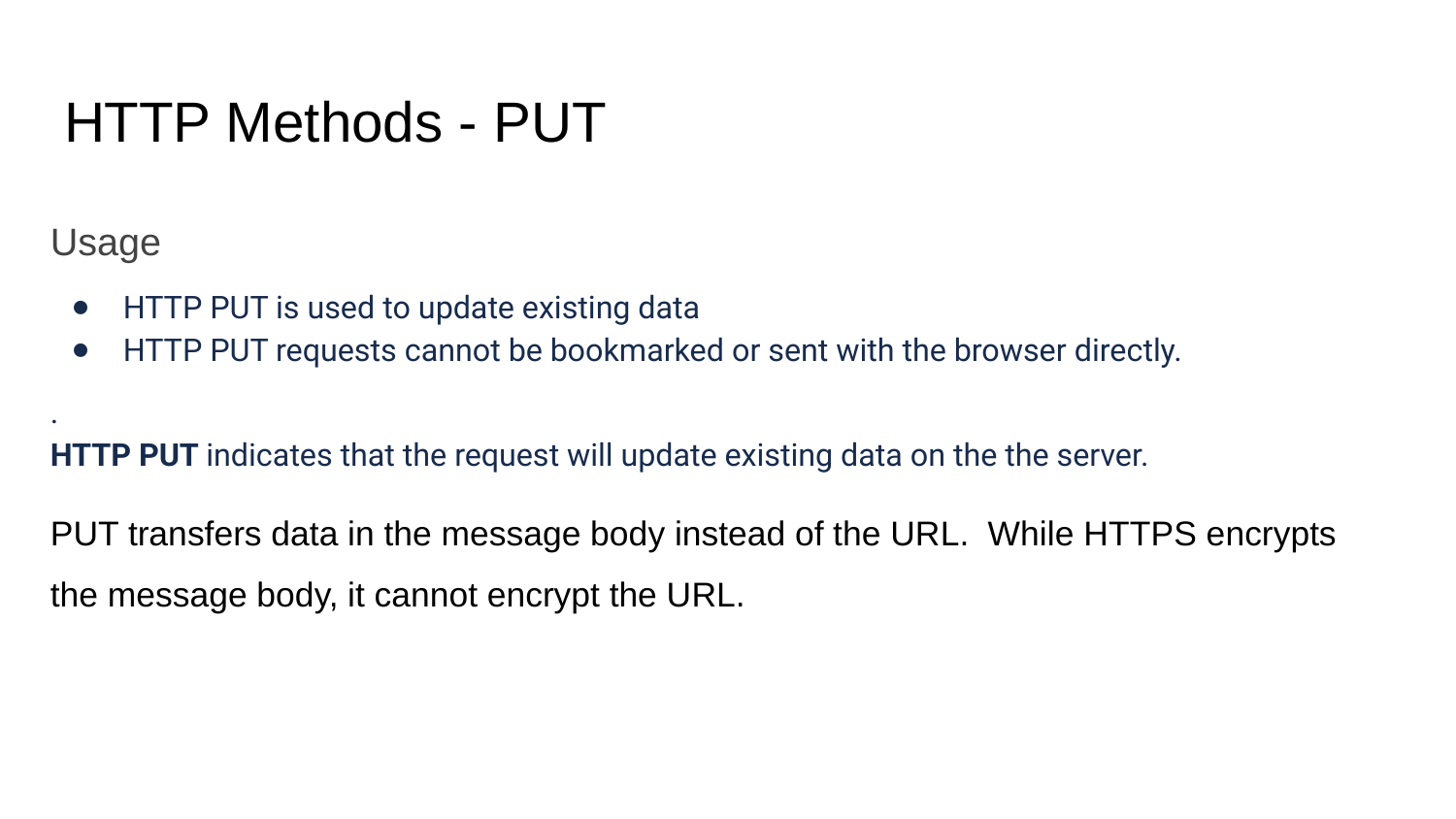

# HTTP Methods - PUT
Usage
HTTP PUT is used to update existing data
HTTP PUT requests cannot be bookmarked or sent with the browser directly.
.
HTTP PUT indicates that the request will update existing data on the the server.
PUT transfers data in the message body instead of the URL.  While HTTPS encrypts the message body, it cannot encrypt the URL.